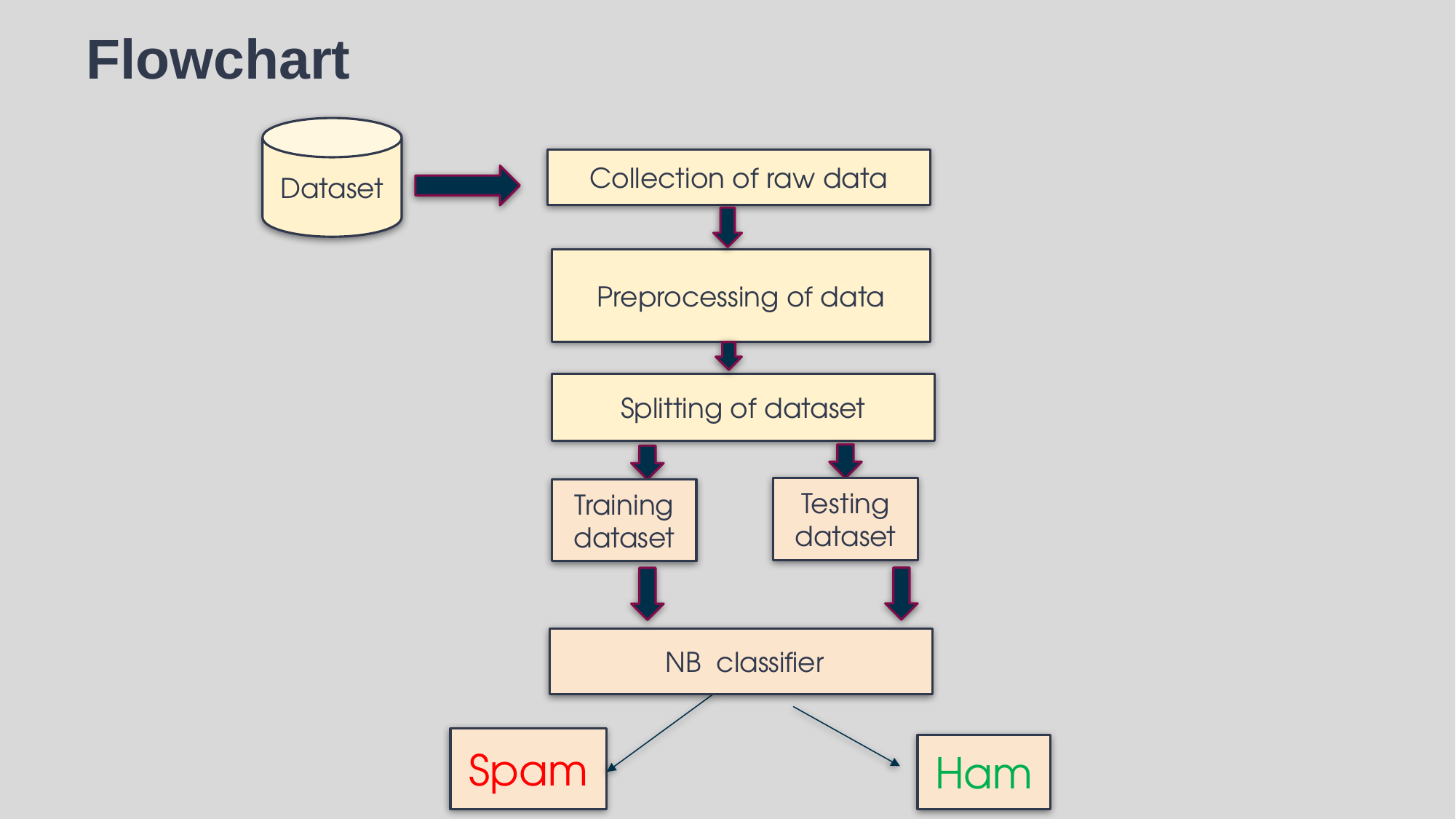

Flowchart
Dataset
Collection of raw data

Preprocessing of data

Splitting of dataset

Testing dataset
Training dataset

 NB  classifier
Spam
Ham